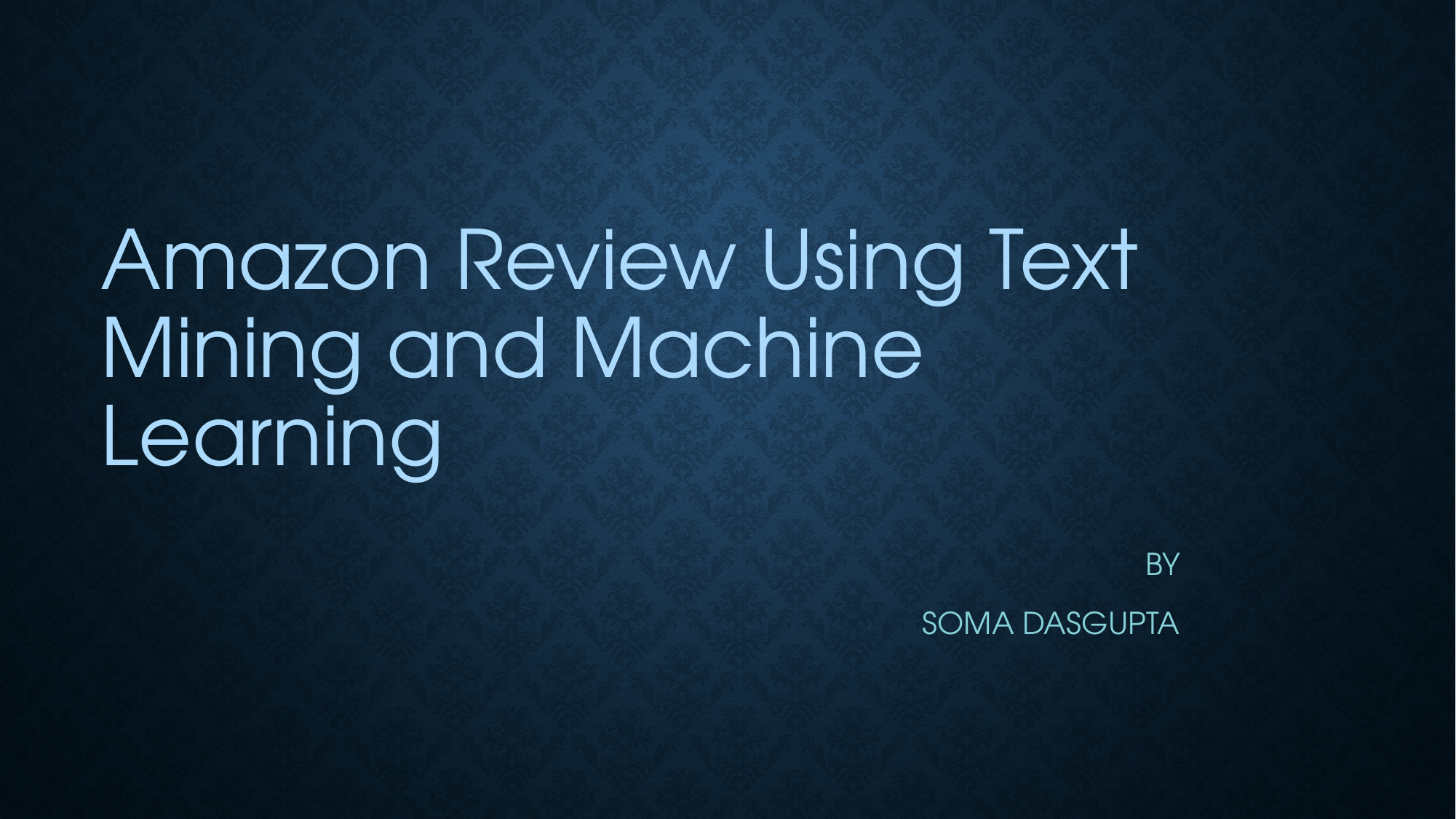

# Amazon Review Using Text Mining and Machine Learning
BY
SOMA DASGUPTA